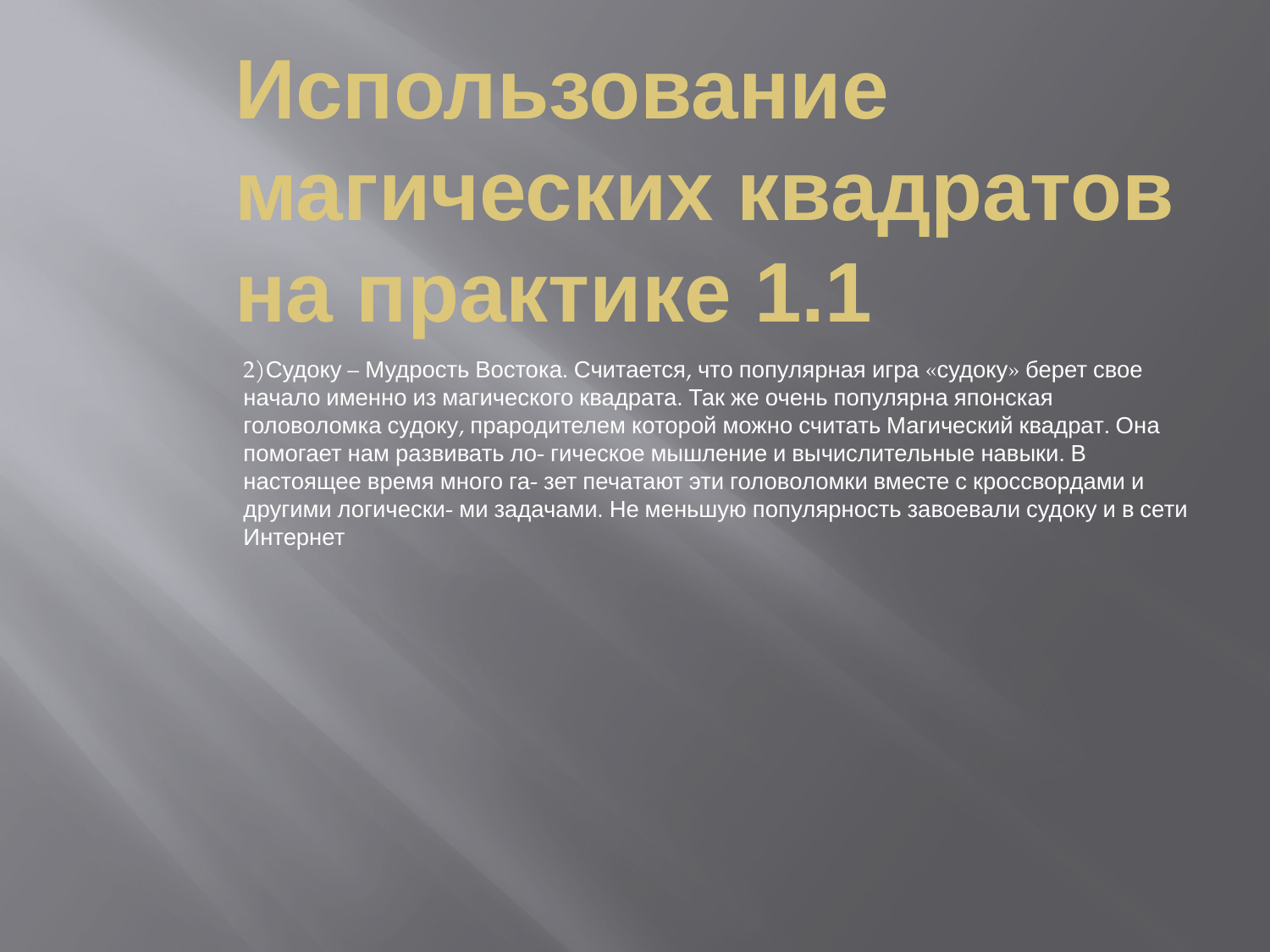

# Использование магических квадратов на практике 1.1
2)Судоку – Мудрость Востока. Считается, что популярная игра «судоку» берет свое начало именно из магического квадрата. Так же очень популярна японская головоломка судоку, прародителем которой можно считать Магический квадрат. Она помогает нам развивать ло- гическое мышление и вычислительные навыки. В настоящее время много га- зет печатают эти головоломки вместе с кроссвордами и другими логически- ми задачами. Не меньшую популярность завоевали судоку и в сети Интернет